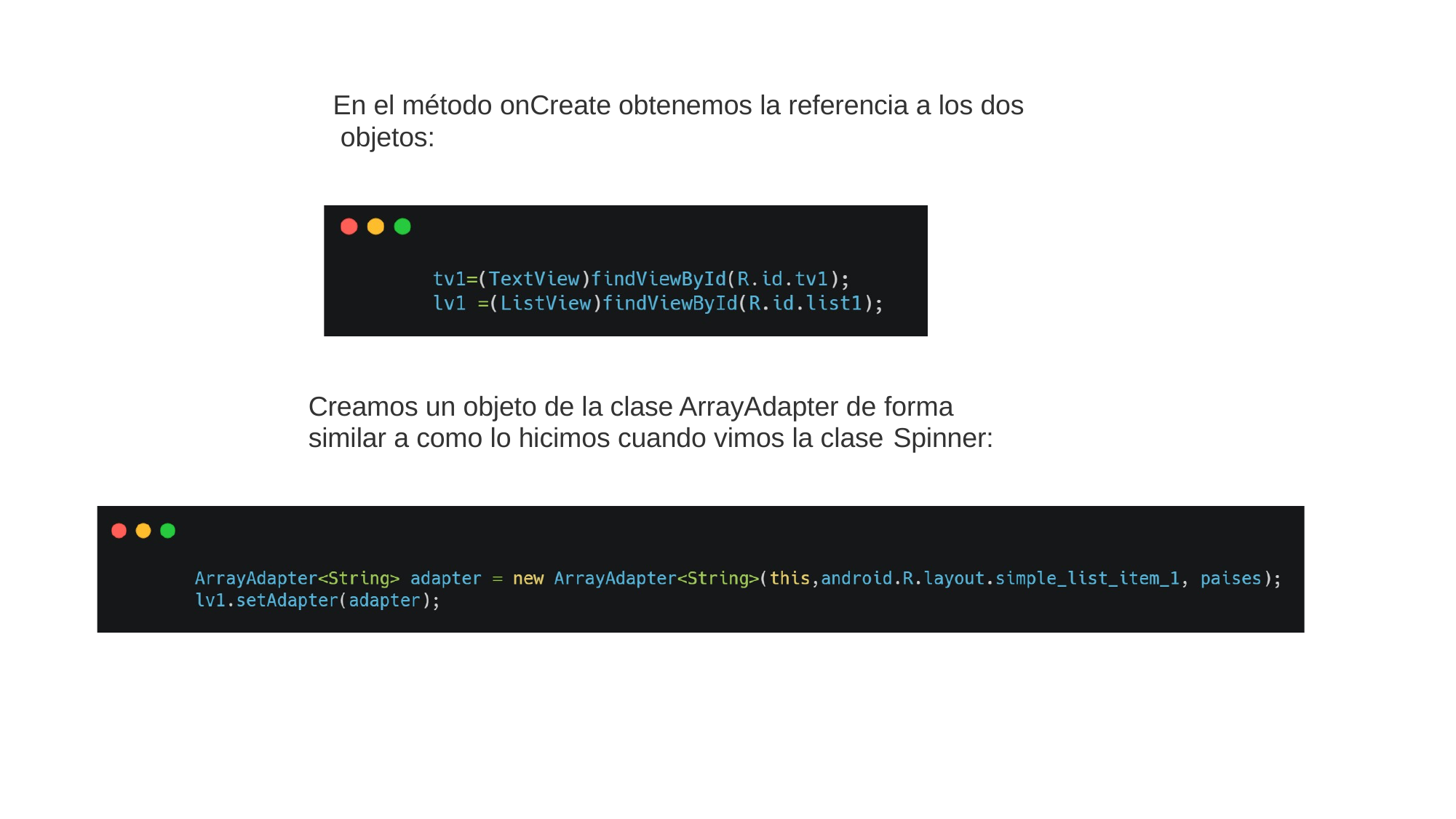

# En el método onCreate obtenemos la referencia a los dos  objetos:

Creamos un objeto de la clase ArrayAdapter de forma  similar a como lo hicimos cuando vimos la clase Spinner: